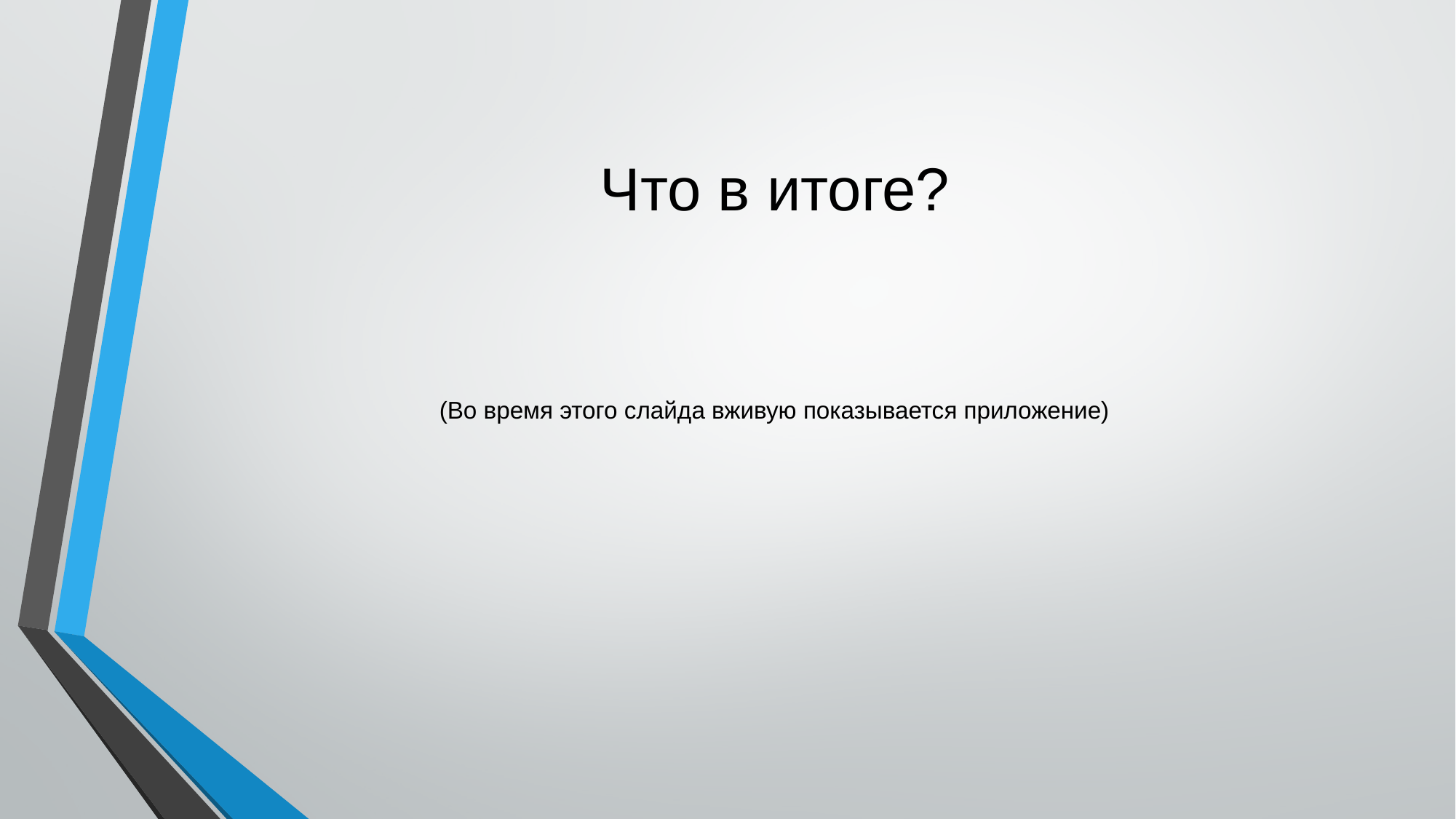

# Что в итоге?
(Во время этого слайда вживую показывается приложение)